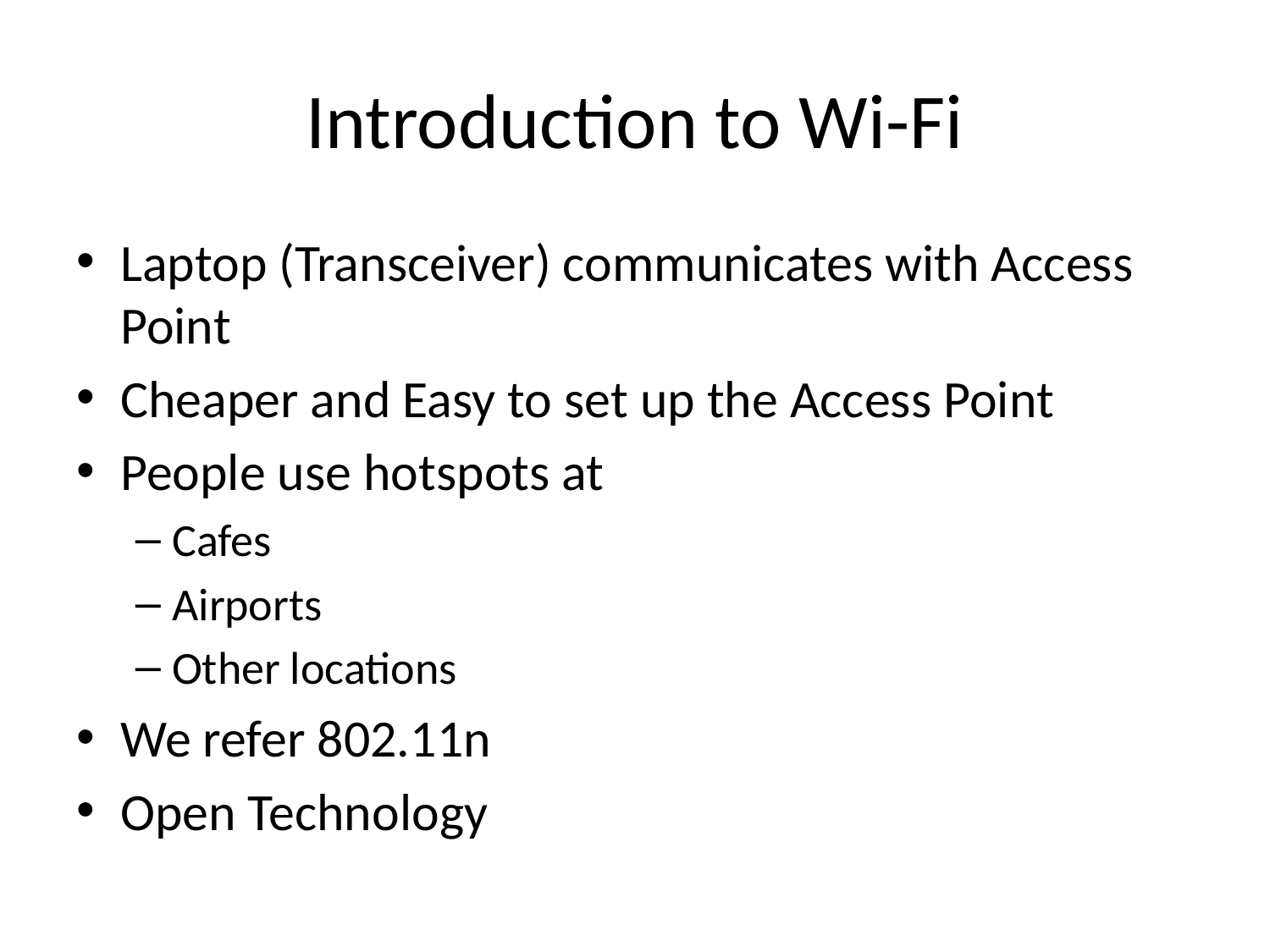

# Introduction to Wi-Fi
Laptop (Transceiver) communicates with Access Point
Cheaper and Easy to set up the Access Point
People use hotspots at
Cafes
Airports
Other locations
We refer 802.11n
Open Technology